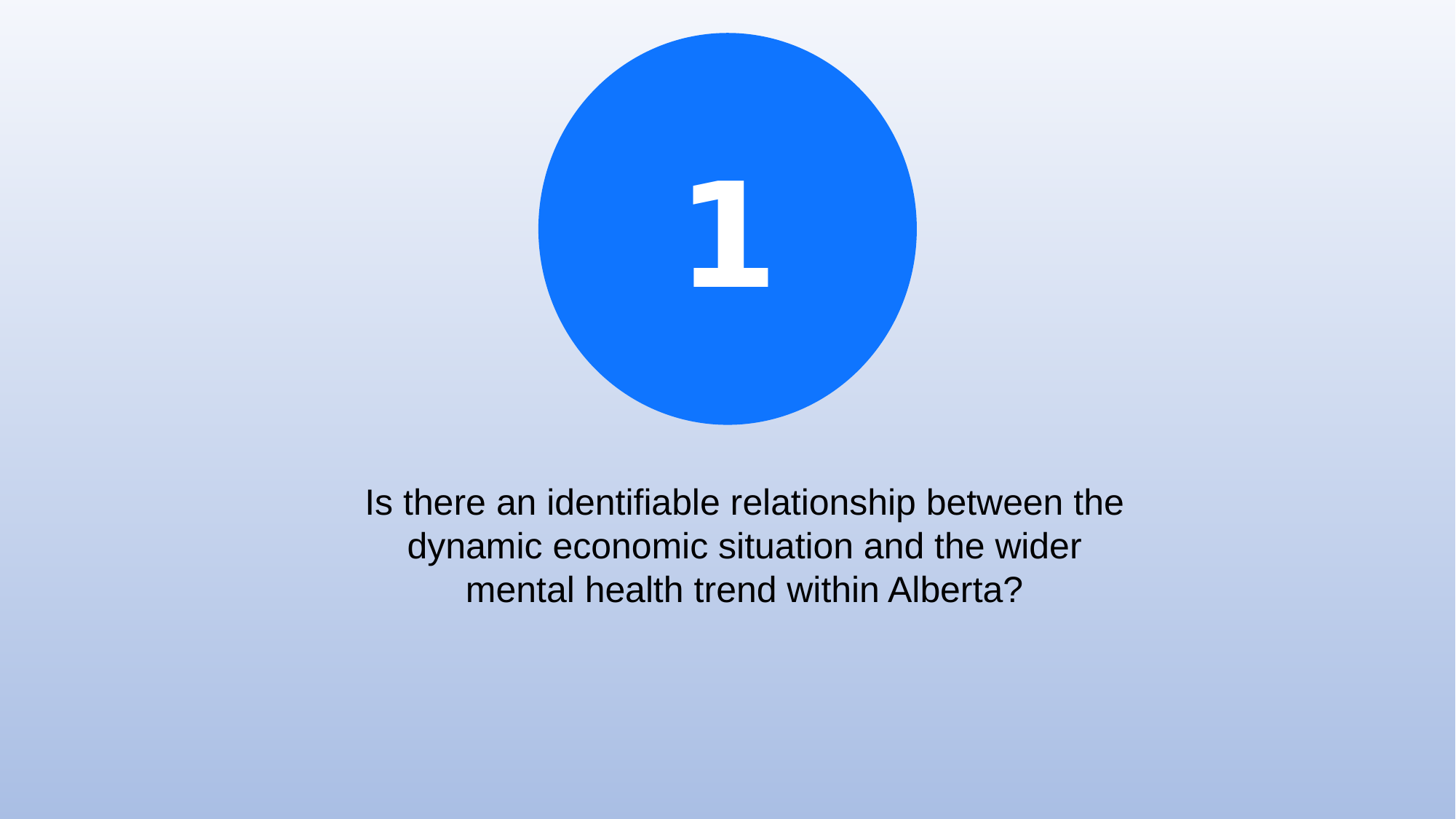

1
Is there an identifiable relationship between the dynamic economic situation and the wider mental health trend within Alberta?